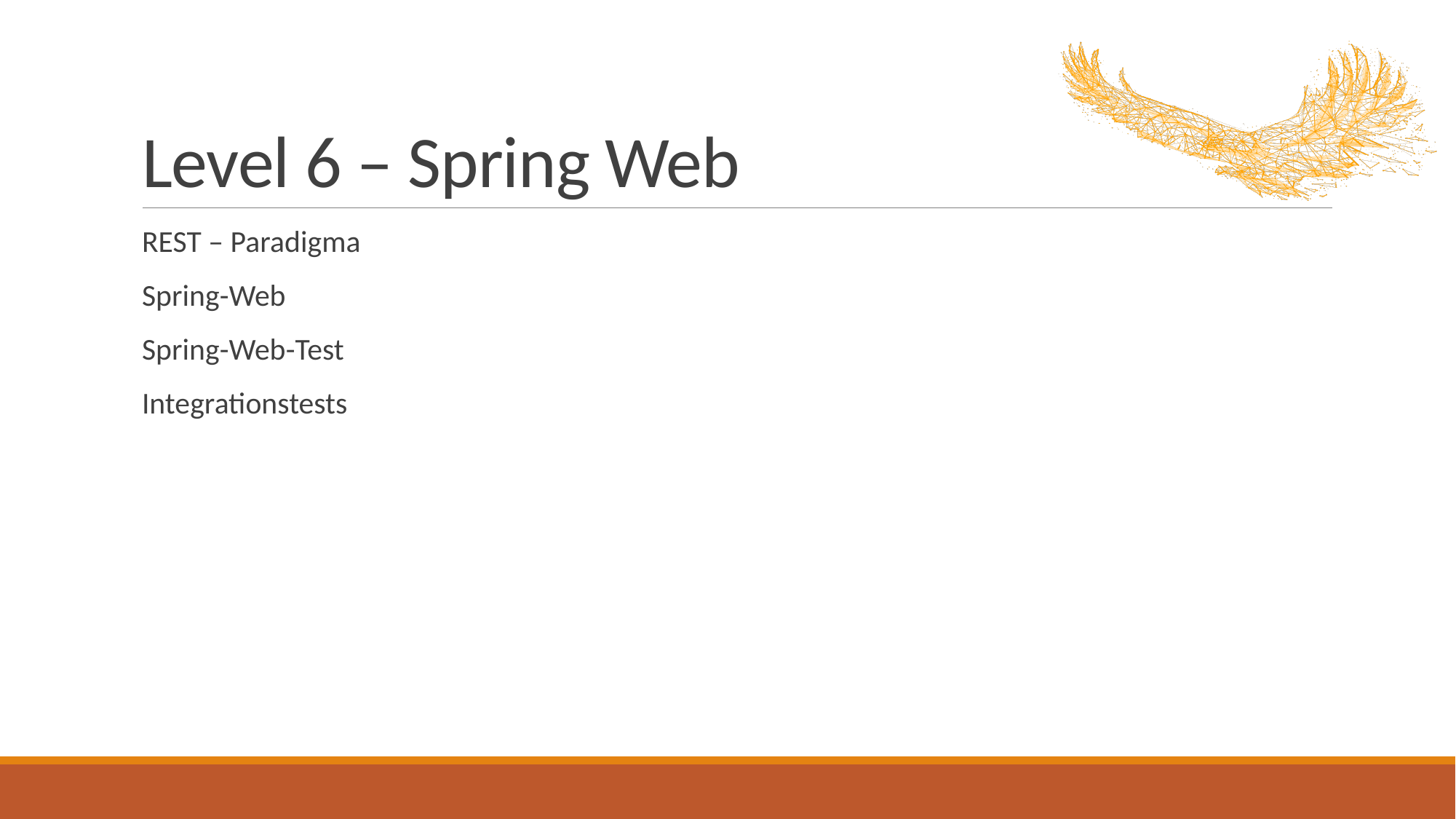

# Level 6 – Spring Web
REST – Paradigma
Spring-Web
Spring-Web-Test
Integrationstests